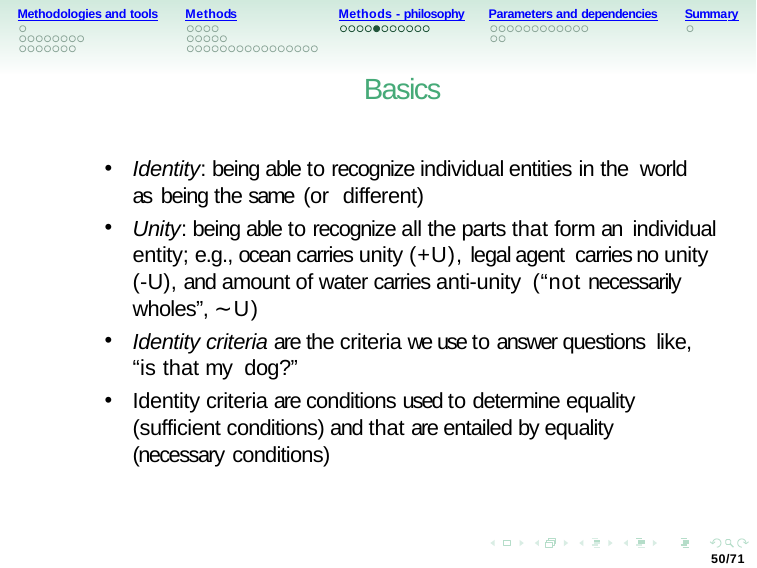

Methodologies and tools
Methods
Methods - philosophy
Parameters and dependencies
Summary

Basics

Identity: being able to recognize individual entities in the  world as  being the same  (or  different)
Unity: being able to recognize all the parts that form an  individual entity; e.g., ocean carries unity (+U), legal agent  carries no unity (-U), and amount of water carries anti-unity  (“not necessarily  wholes”, ∼U)
Identity criteria are the criteria we use to answer questions  like, “is that my  dog?”
Identity criteria are conditions used to determine equality  (sufficient conditions) and that are entailed by equality  (necessary conditions)

50/71